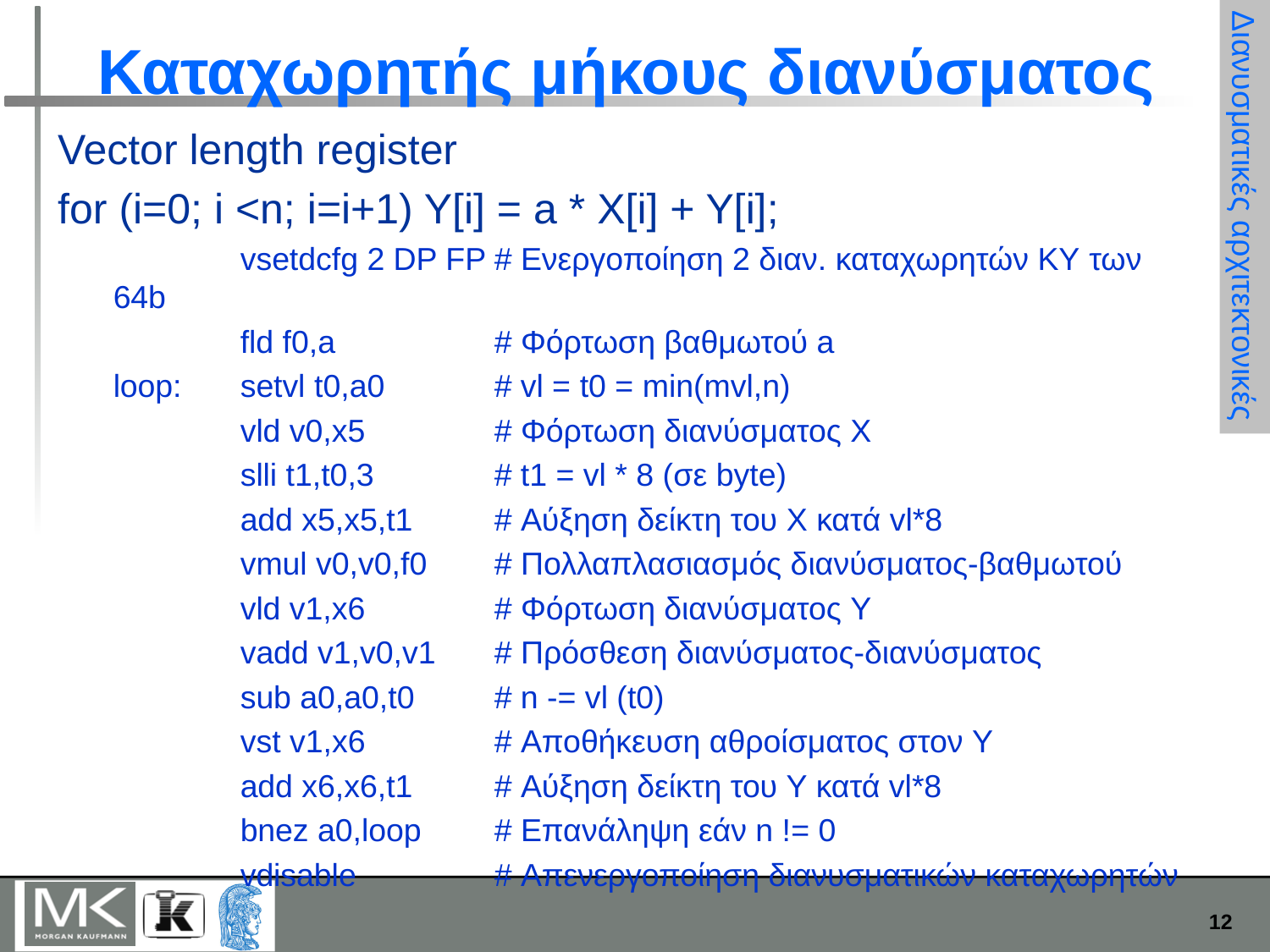

# Καταχωρητής μήκους διανύσματος
Vector length register
for (i=0; i <n; i=i+1) Y[i] = a * X[i] + Y[i];
	vsetdcfg 2 DP FP	# Ενεργοποίηση 2 διαν. καταχωρητών ΚΥ των 64b
	fld f0,a		# Φόρτωση βαθμωτού a
loop:	setvl t0,a0	# vl = t0 = min(mvl,n)
	vld v0,x5		# Φόρτωση διανύσματος X
	slli t1,t0,3	# t1 = vl * 8 (σε byte)
	add x5,x5,t1	# Αύξηση δείκτη του X κατά vl*8
	vmul v0,v0,f0	# Πολλαπλασιασμός διανύσματος-βαθμωτού
	vld v1,x6		# Φόρτωση διανύσματος Y
	vadd v1,v0,v1	# Πρόσθεση διανύσματος-διανύσματος
	sub a0,a0,t0	# n -= vl (t0)
	vst v1,x6		# Αποθήκευση αθροίσματος στον Y
	add x6,x6,t1	# Αύξηση δείκτη του Y κατά vl*8
	bnez a0,loop	# Επανάληψη εάν n != 0
	vdisable		# Απενεργοποίηση διανυσματικών καταχωρητών
Διανυσματικές αρχιτεκτονικές